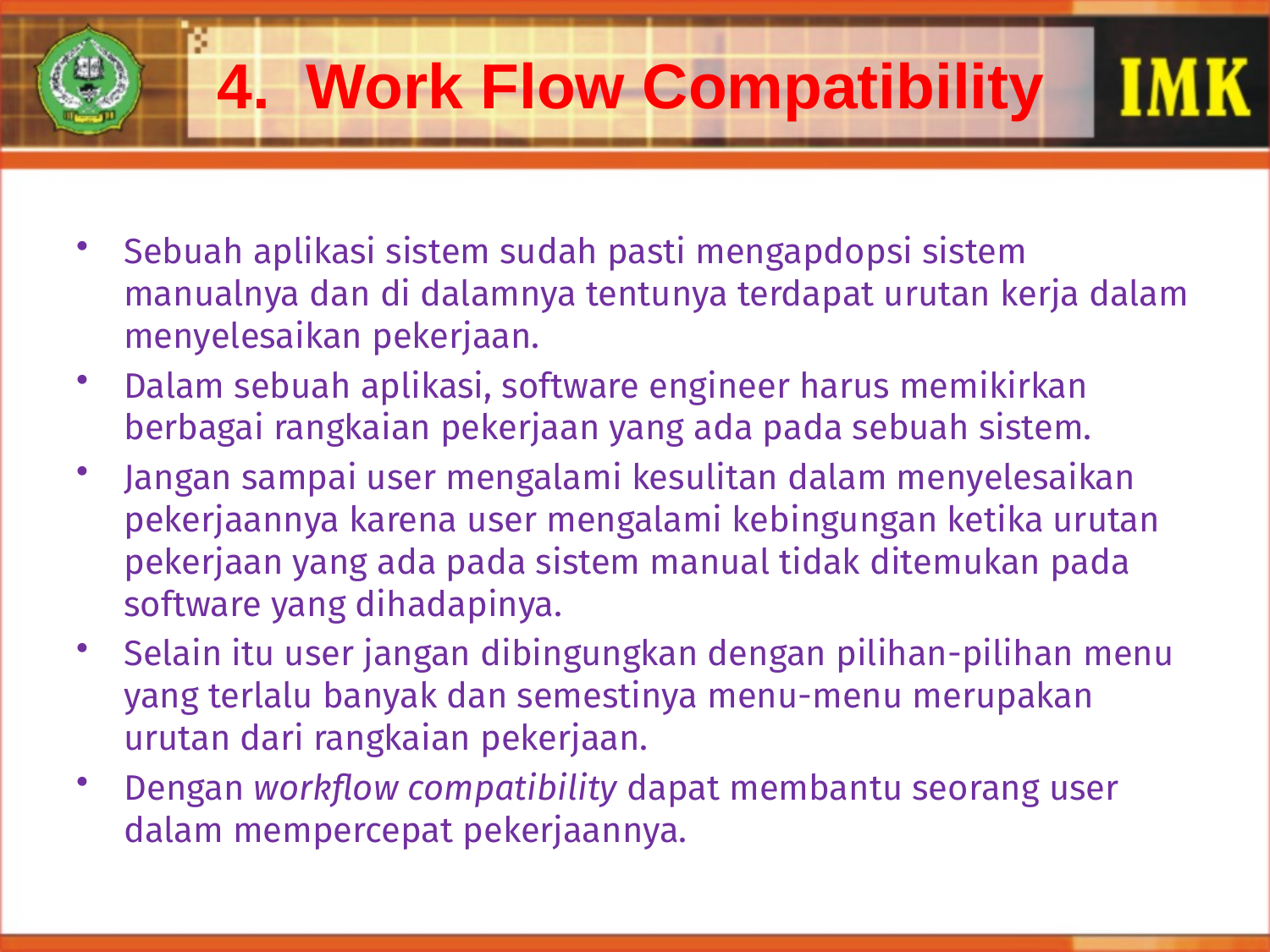

4.  Work Flow Compatibility
Sebuah aplikasi sistem sudah pasti mengapdopsi sistem manualnya dan di dalamnya tentunya terdapat urutan kerja dalam menyelesaikan pekerjaan.
Dalam sebuah aplikasi, software engineer harus memikirkan berbagai rangkaian pekerjaan yang ada pada sebuah sistem.
Jangan sampai user mengalami kesulitan dalam menyelesaikan pekerjaannya karena user mengalami kebingungan ketika urutan pekerjaan yang ada pada sistem manual tidak ditemukan pada software yang dihadapinya.
Selain itu user jangan dibingungkan dengan pilihan-pilihan menu yang terlalu banyak dan semestinya menu-menu merupakan urutan dari rangkaian pekerjaan.
Dengan workflow compatibility dapat membantu seorang user dalam mempercepat pekerjaannya.